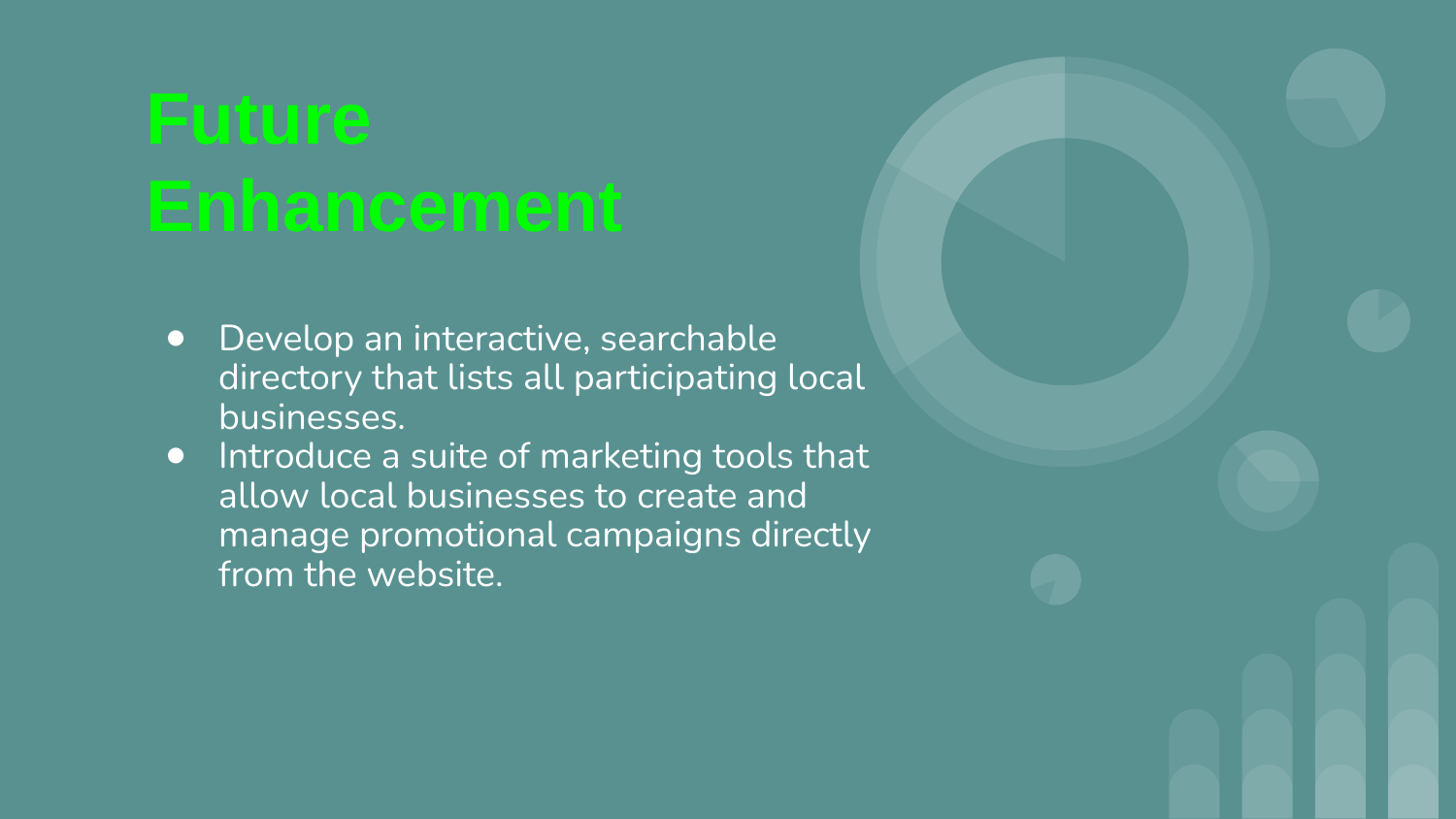

# Future Enhancement
Develop an interactive, searchable directory that lists all participating local businesses.
Introduce a suite of marketing tools that allow local businesses to create and manage promotional campaigns directly from the website.